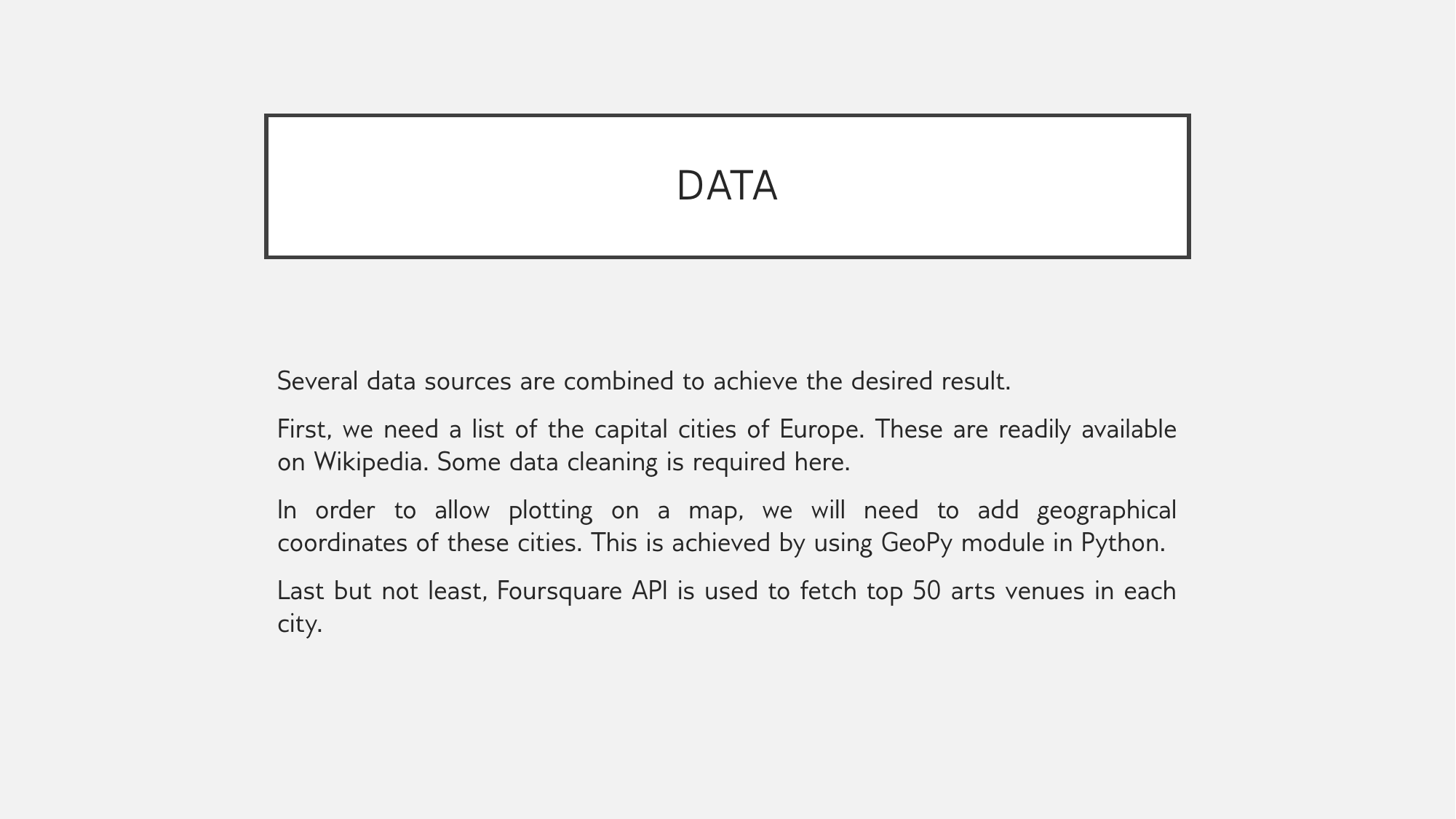

# data
Several data sources are combined to achieve the desired result.
First, we need a list of the capital cities of Europe. These are readily available on Wikipedia. Some data cleaning is required here.
In order to allow plotting on a map, we will need to add geographical coordinates of these cities. This is achieved by using GeoPy module in Python.
Last but not least, Foursquare API is used to fetch top 50 arts venues in each city.